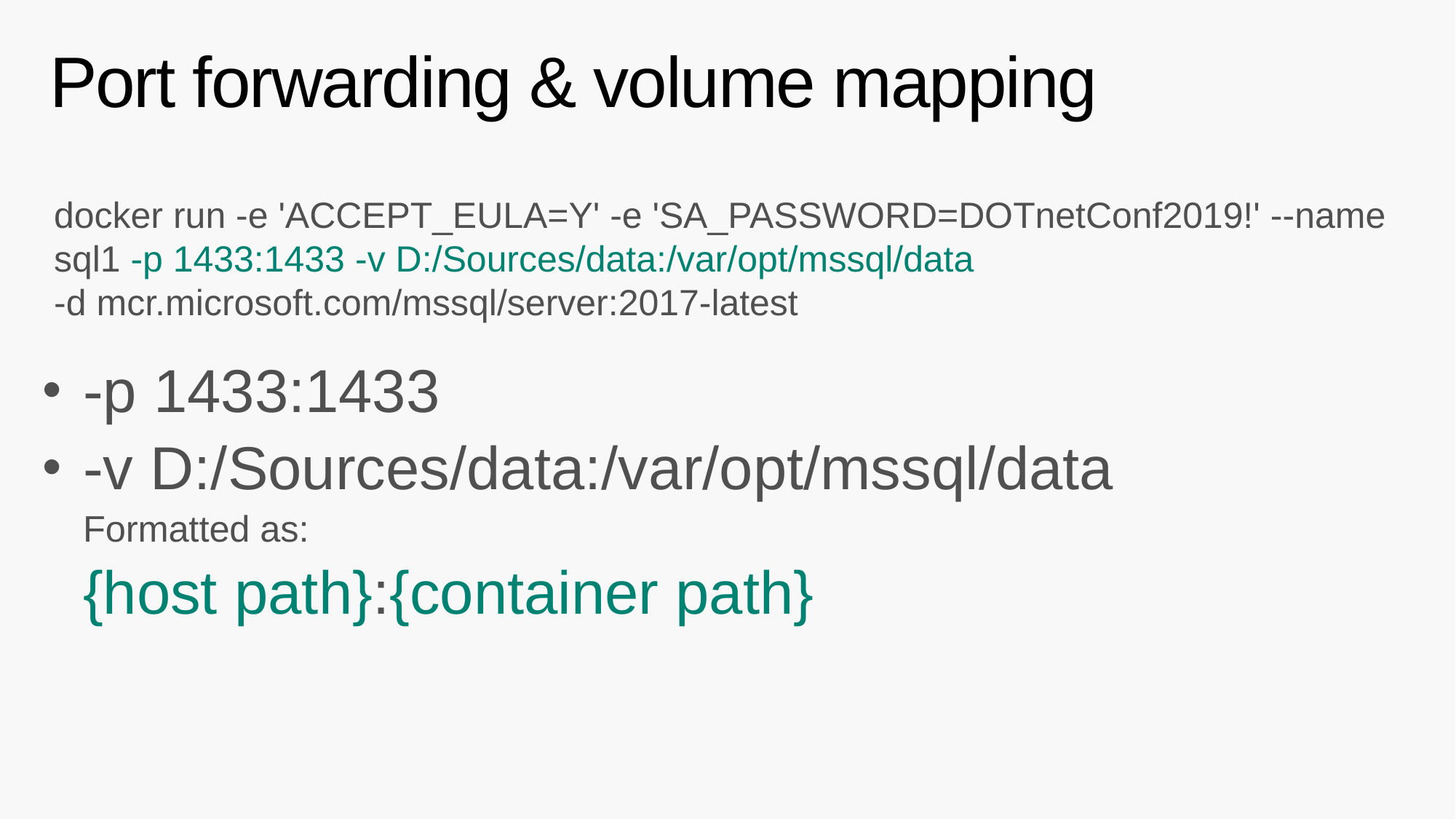

# Port forwarding & volume mapping
docker run -e 'ACCEPT_EULA=Y' -e 'SA_PASSWORD=DOTnetConf2019!' --name sql1 -p 1433:1433 -v D:/Sources/data:/var/opt/mssql/data
-d mcr.microsoft.com/mssql/server:2017-latest
-p 1433:1433
-v D:/Sources/data:/var/opt/mssql/data
Formatted as:
{host path}:{container path}